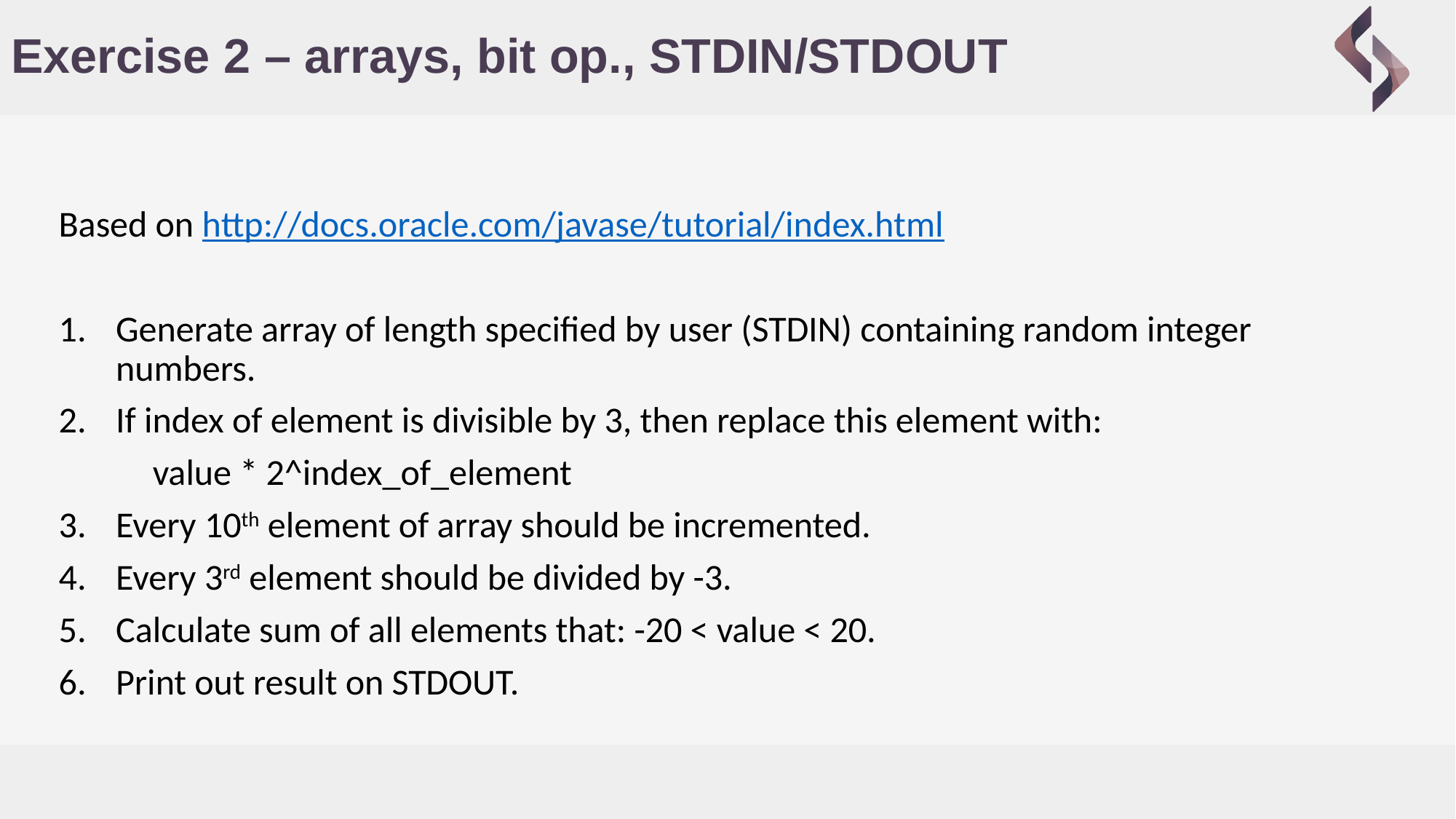

# Exercise 2 – arrays, bit op., STDIN/STDOUT
Based on http://docs.oracle.com/javase/tutorial/index.html

Generate array of length specified by user (STDIN) containing random integer numbers.
If index of element is divisible by 3, then replace this element with:
	value * 2^index_of_element
Every 10th element of array should be incremented.
Every 3rd element should be divided by -3.
Calculate sum of all elements that: -20 < value < 20.
Print out result on STDOUT.